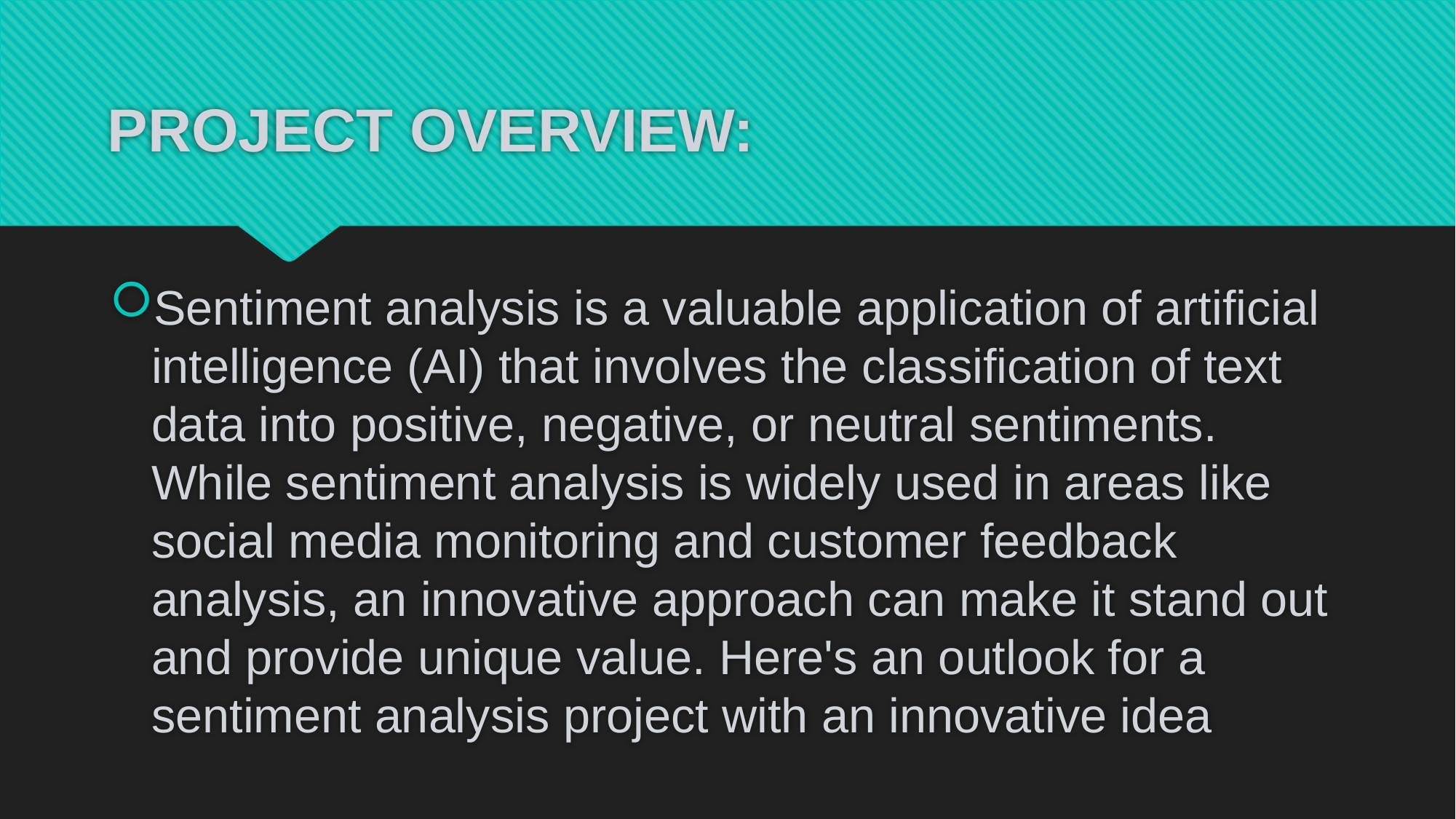

# PROJECT OVERVIEW:
Sentiment analysis is a valuable application of artificial intelligence (AI) that involves the classification of text data into positive, negative, or neutral sentiments. While sentiment analysis is widely used in areas like social media monitoring and customer feedback analysis, an innovative approach can make it stand out and provide unique value. Here's an outlook for a sentiment analysis project with an innovative idea